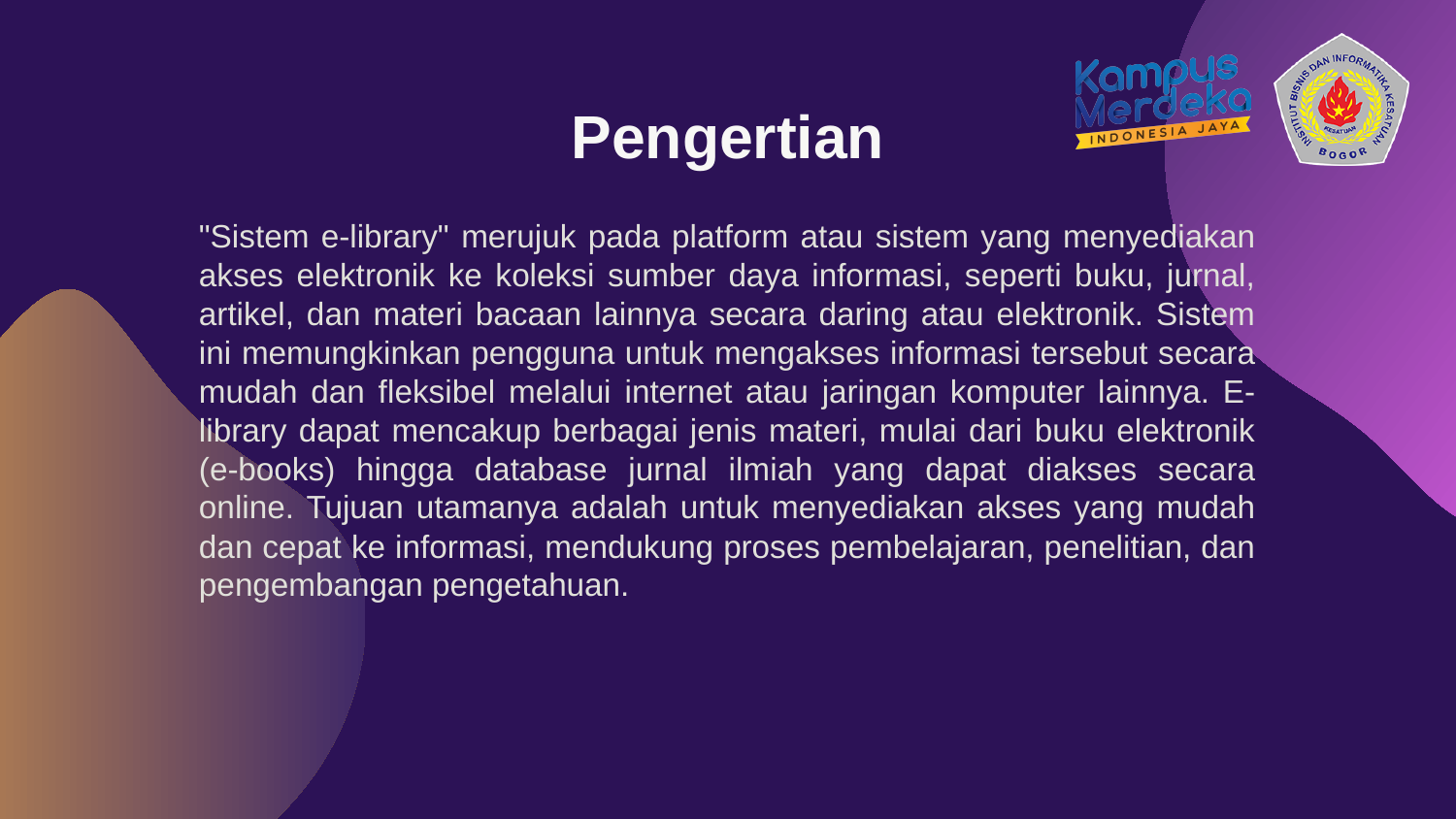

# Pengertian
"Sistem e-library" merujuk pada platform atau sistem yang menyediakan akses elektronik ke koleksi sumber daya informasi, seperti buku, jurnal, artikel, dan materi bacaan lainnya secara daring atau elektronik. Sistem ini memungkinkan pengguna untuk mengakses informasi tersebut secara mudah dan fleksibel melalui internet atau jaringan komputer lainnya. E-library dapat mencakup berbagai jenis materi, mulai dari buku elektronik (e-books) hingga database jurnal ilmiah yang dapat diakses secara online. Tujuan utamanya adalah untuk menyediakan akses yang mudah dan cepat ke informasi, mendukung proses pembelajaran, penelitian, dan pengembangan pengetahuan.